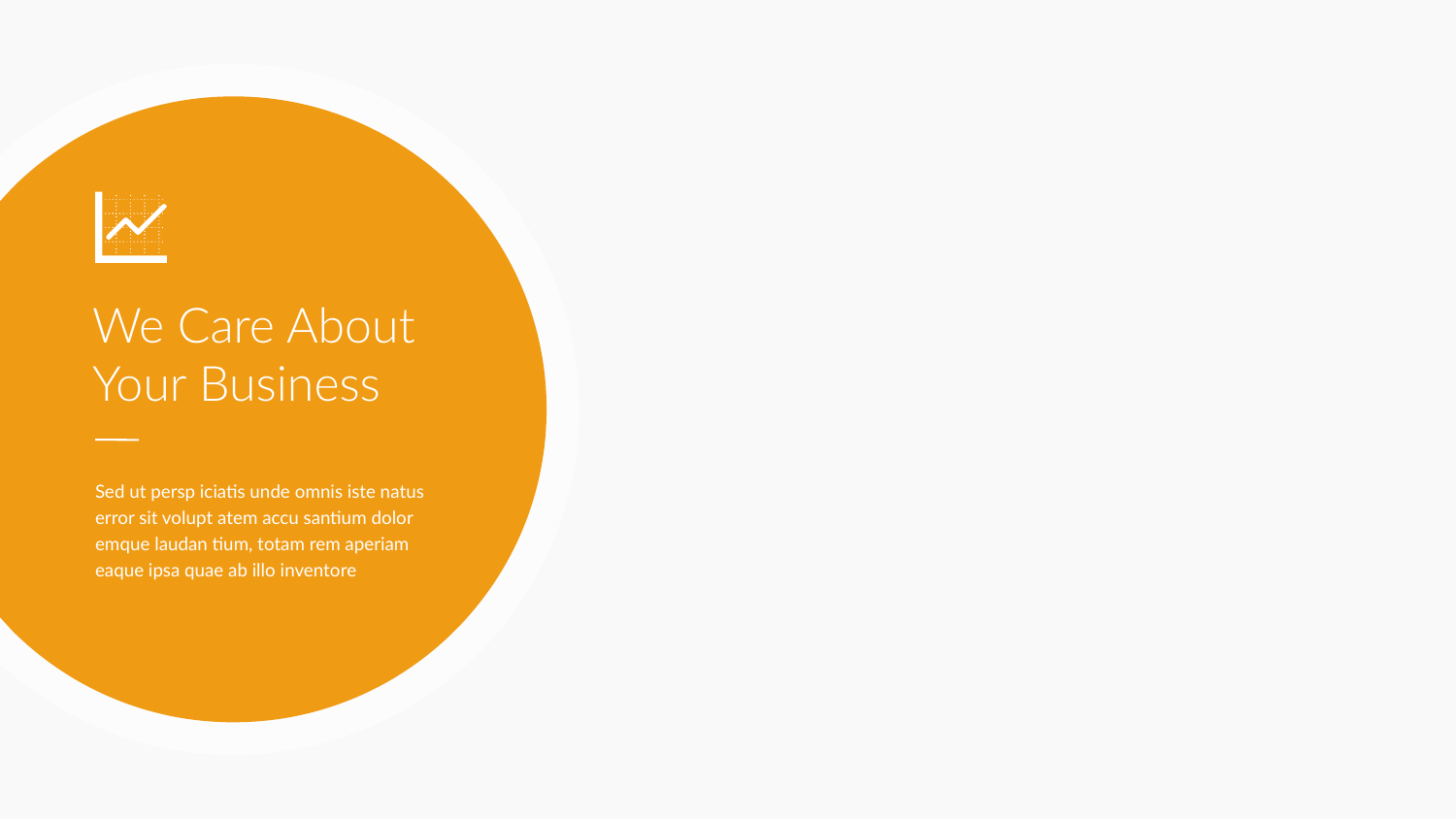

We Care About Your Business
Sed ut persp iciatis unde omnis iste natus error sit volupt atem accu santium dolor emque laudan tium, totam rem aperiam eaque ipsa quae ab illo inventore